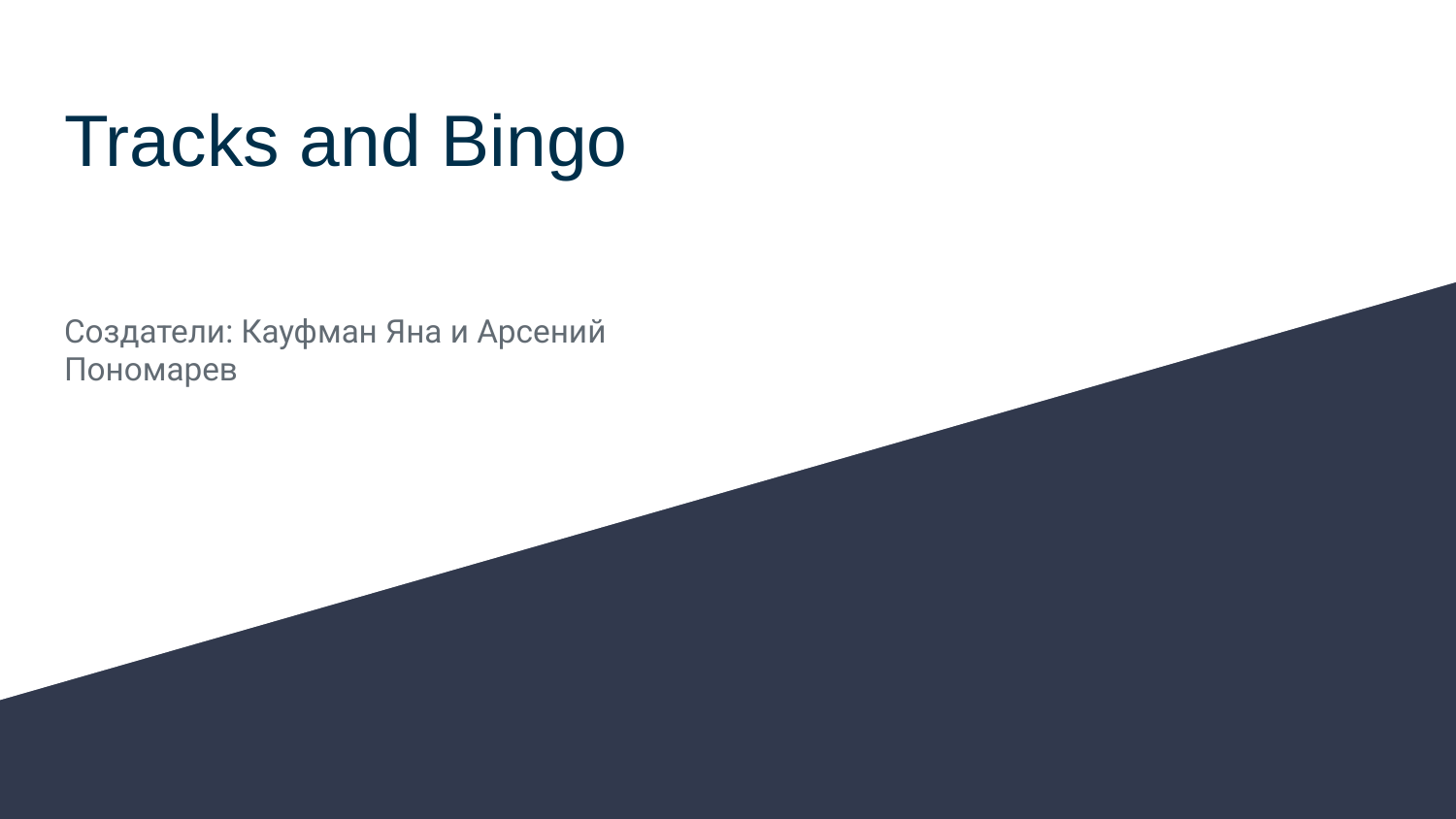

# Tracks and Bingo
Создатели: Кауфман Яна и Арсений Пономарев